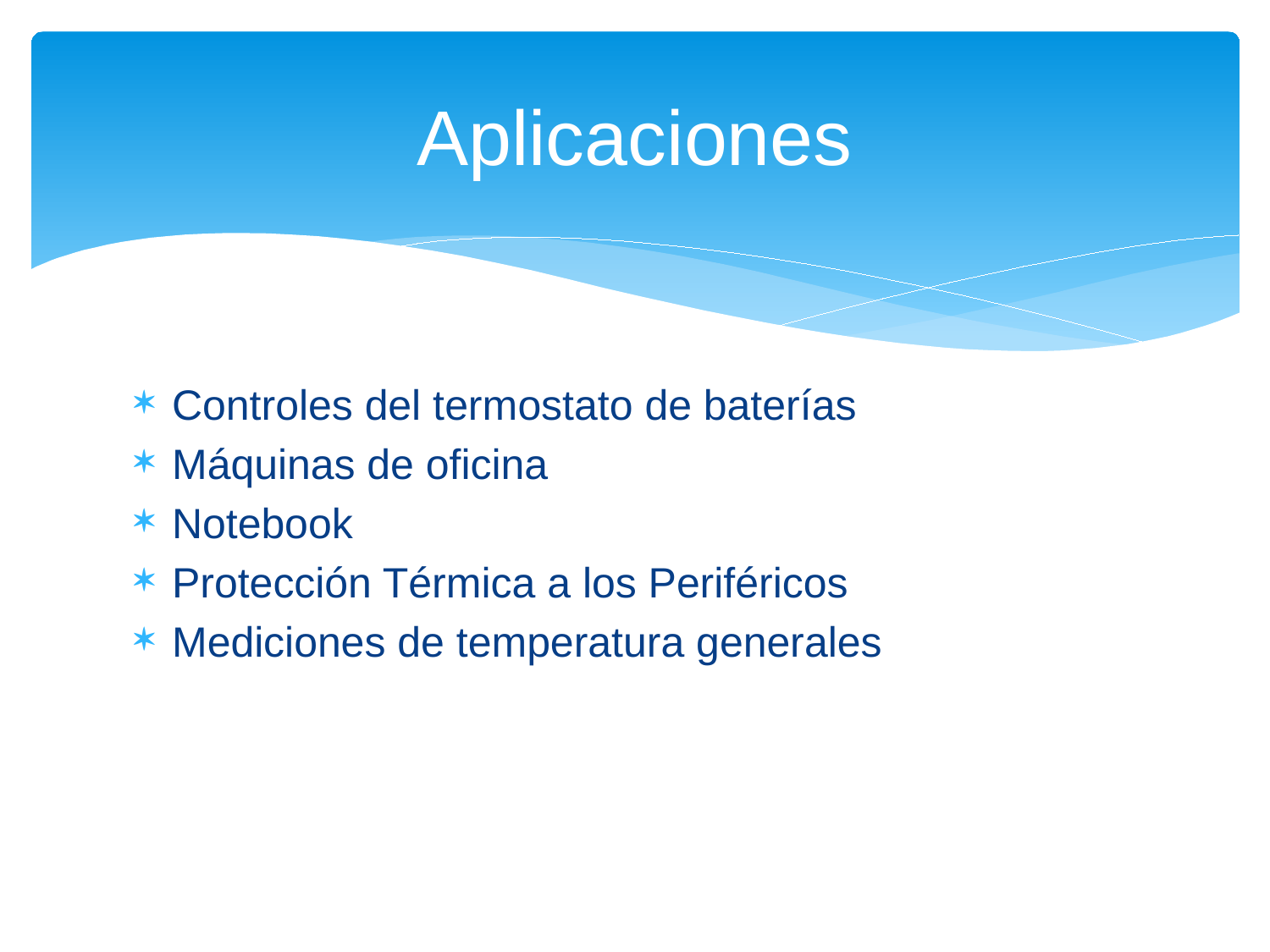

# Aplicaciones
Controles del termostato de baterías
Máquinas de oficina
Notebook
Protección Térmica a los Periféricos
Mediciones de temperatura generales